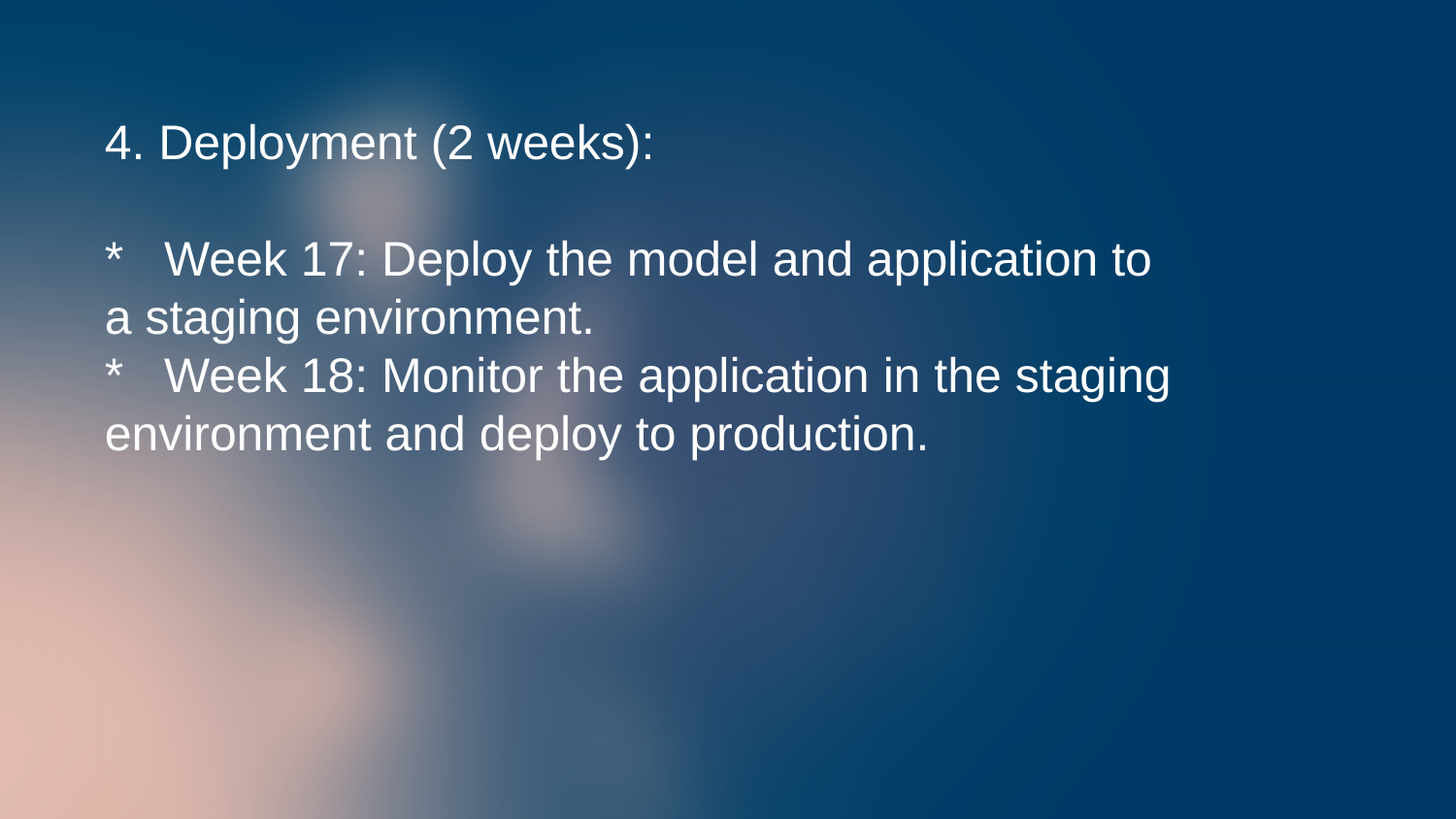

4. Deployment (2 weeks):

*   Week 17: Deploy the model and application to a staging environment.
*   Week 18: Monitor the application in the staging environment and deploy to production.